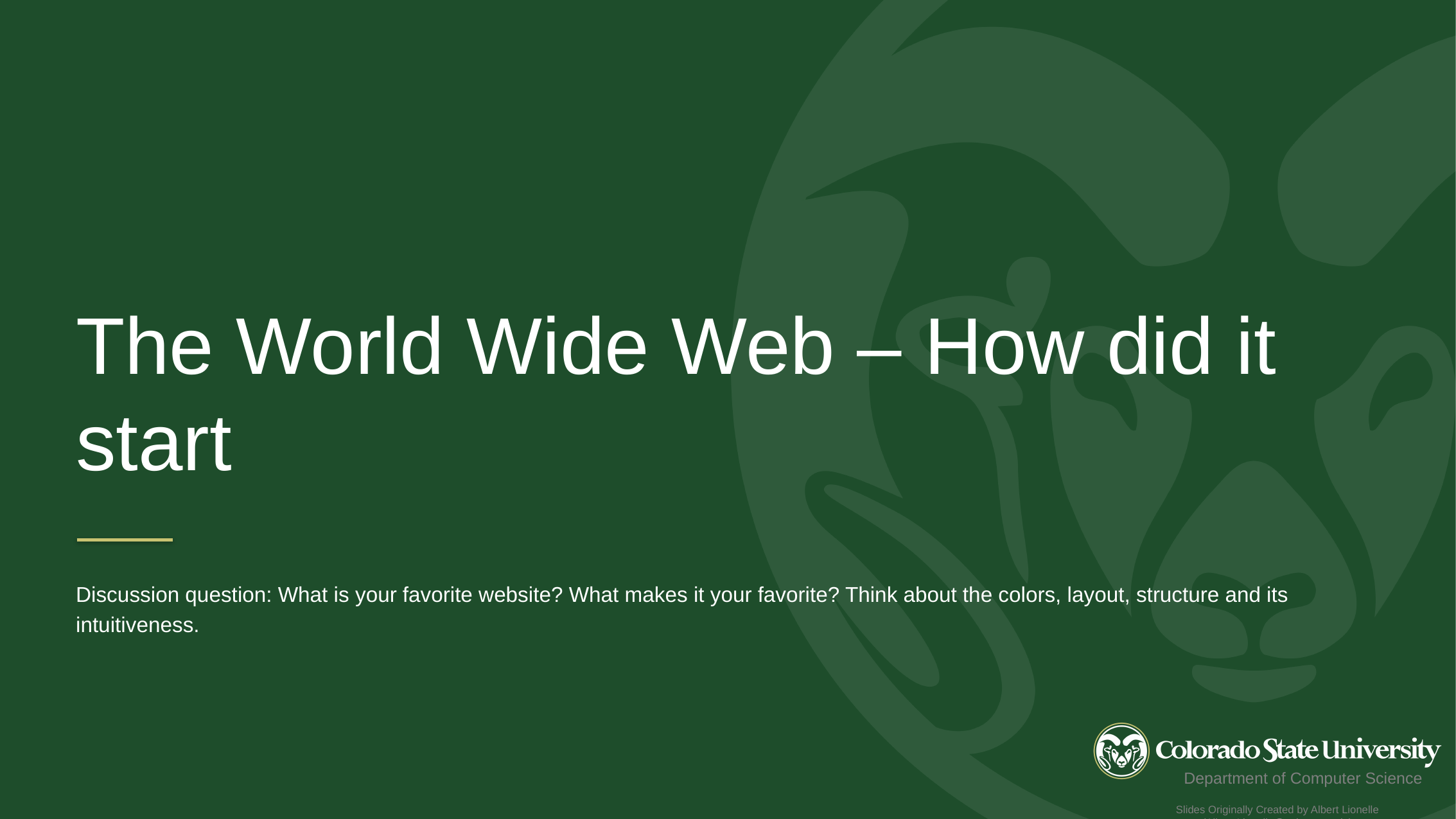

The World Wide Web – How did it start
Discussion question: What is your favorite website? What makes it your favorite? Think about the colors, layout, structure and its intuitiveness.